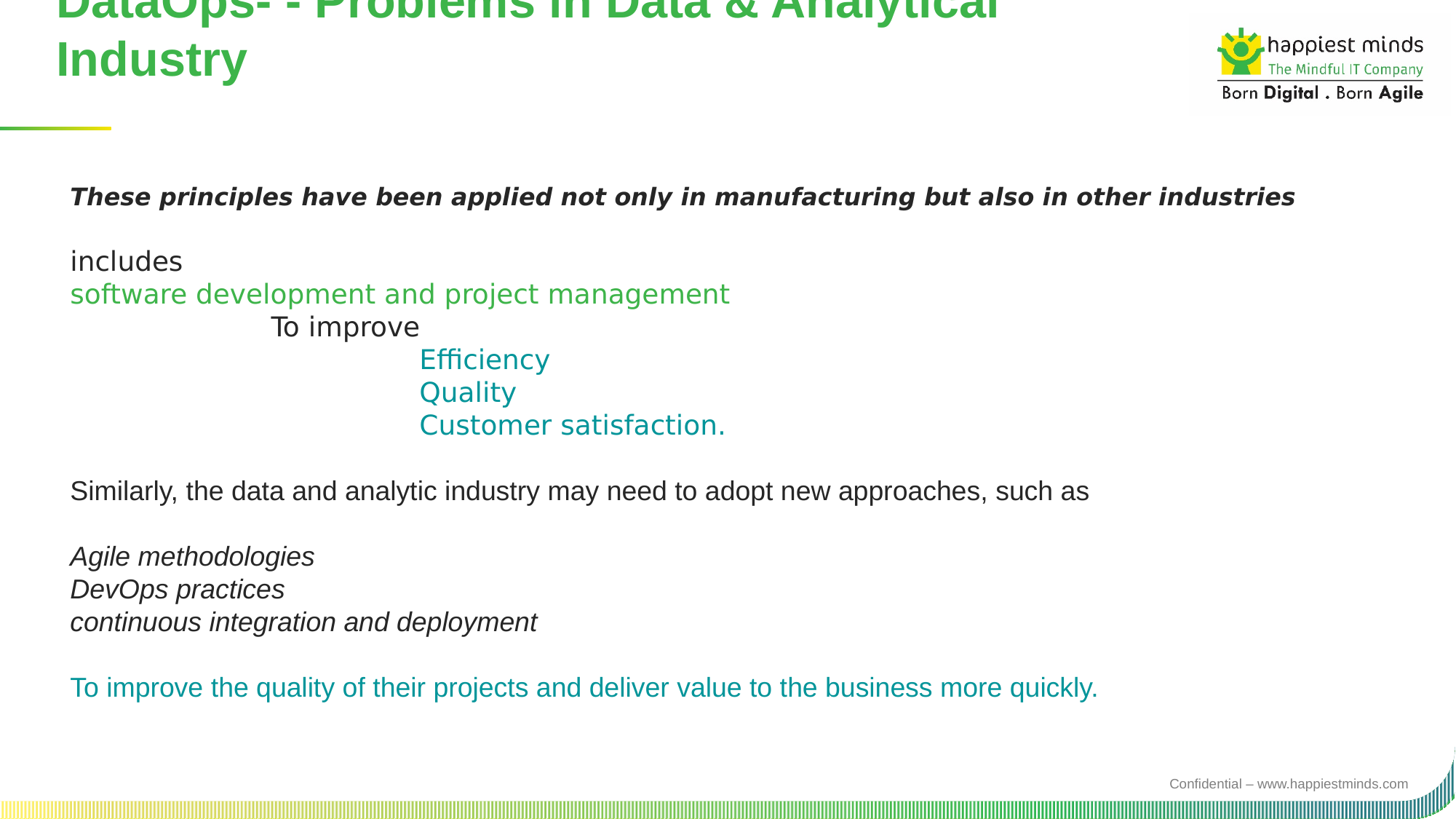

DataOps- - Problems in Data & Analytical Industry

These principles have been applied not only in manufacturing but also in other industries

includes
software development and project management
                       To improve
                                        Efficiency
                                        Quality
                                        Customer satisfaction.

Similarly, the data and analytic industry may need to adopt new approaches, such as

Agile methodologies
DevOps practices
continuous integration and deployment

To improve the quality of their projects and deliver value to the business more quickly.